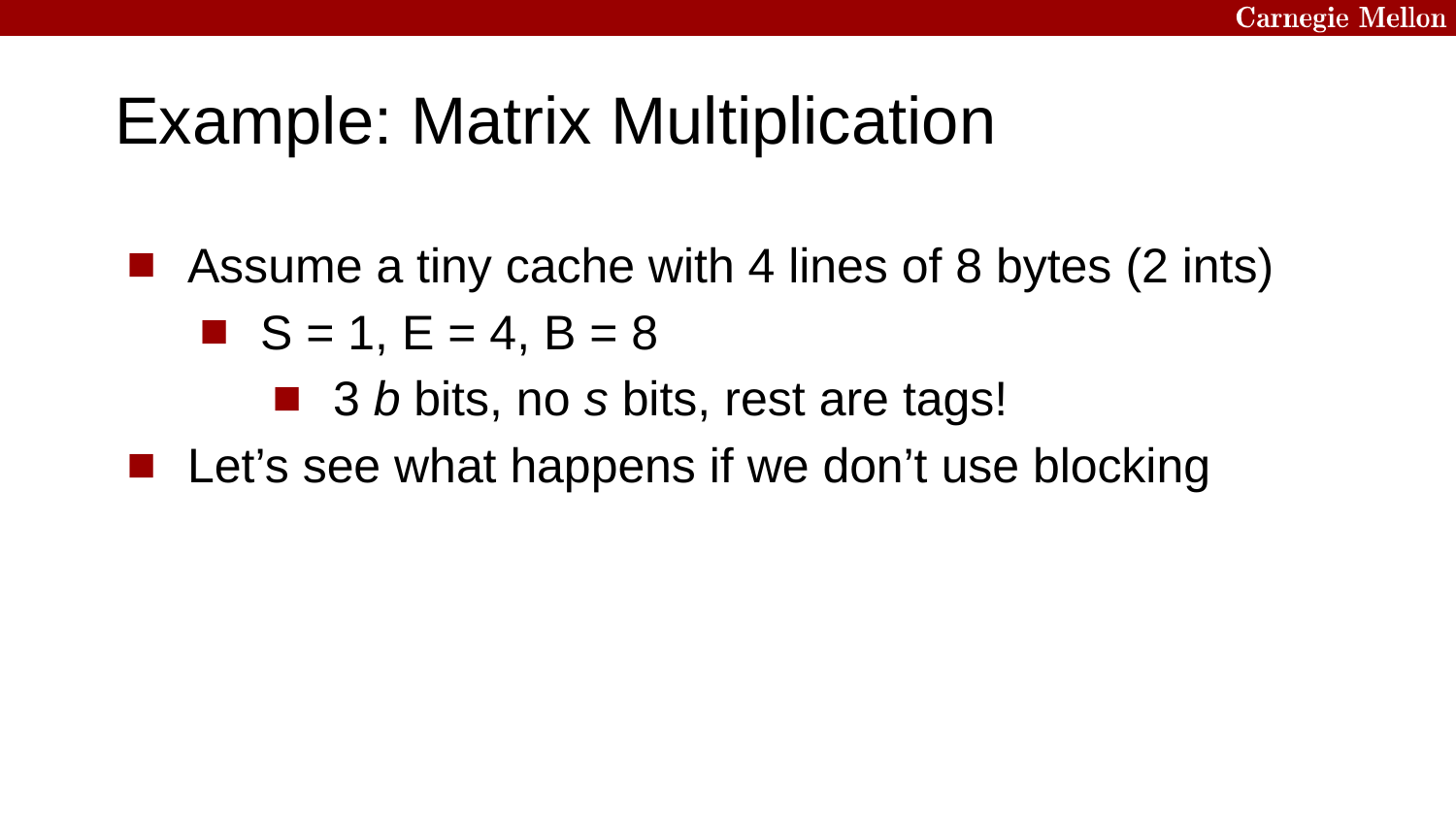

Example: Matrix Multiplication
Assume a tiny cache with 4 lines of 8 bytes (2 ints)
S = 1, E = 4, B = 8
3 b bits, no s bits, rest are tags!
Let’s see what happens if we don’t use blocking